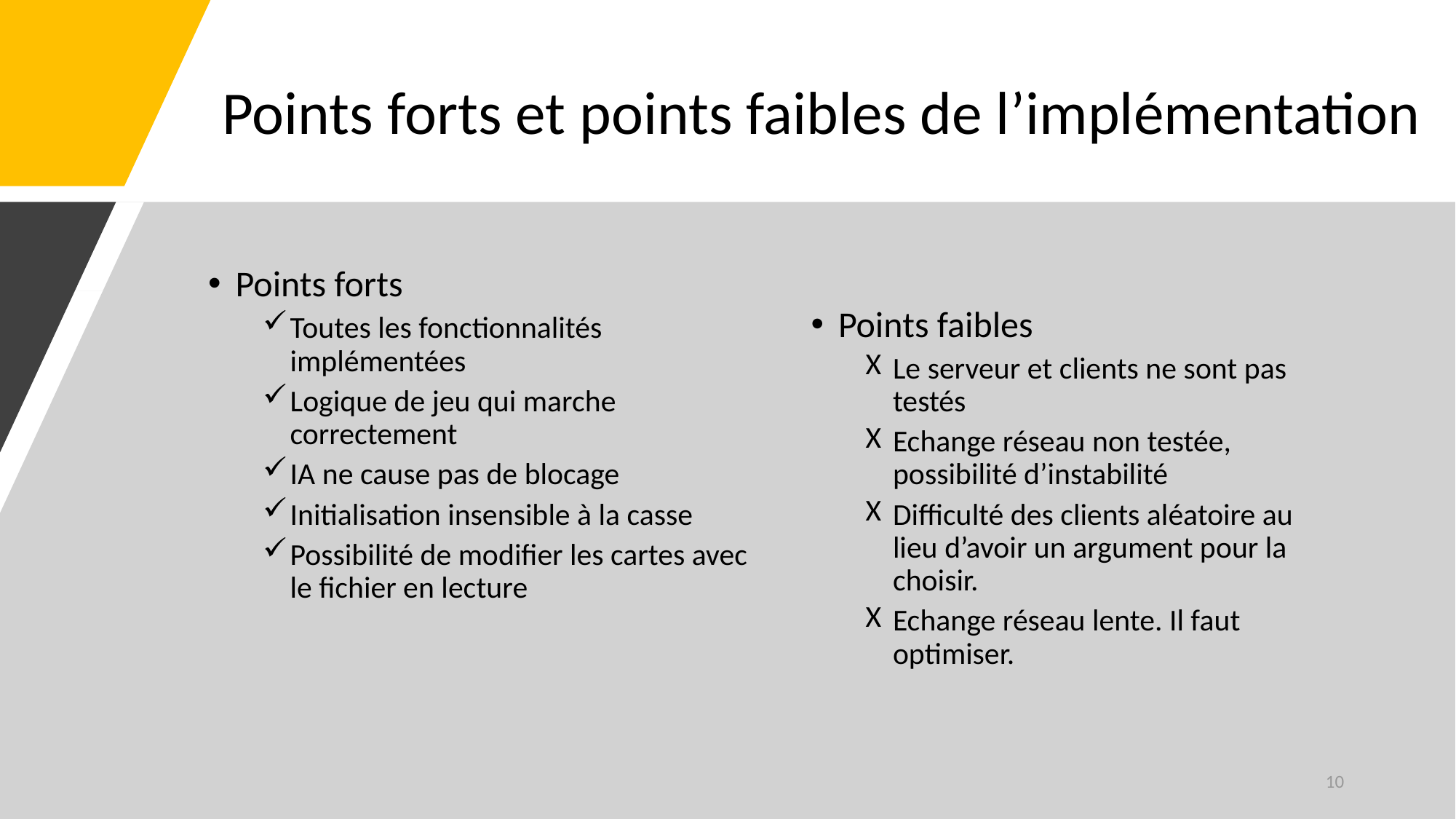

# Points forts et points faibles de l’implémentation

Points forts
Toutes les fonctionnalités implémentées
Logique de jeu qui marche correctement
IA ne cause pas de blocage
Initialisation insensible à la casse
Possibilité de modifier les cartes avec le fichier en lecture

Points faibles
Le serveur et clients ne sont pas testés
Echange réseau non testée, possibilité d’instabilité
Difficulté des clients aléatoire au lieu d’avoir un argument pour la choisir.
Echange réseau lente. Il faut optimiser.
10